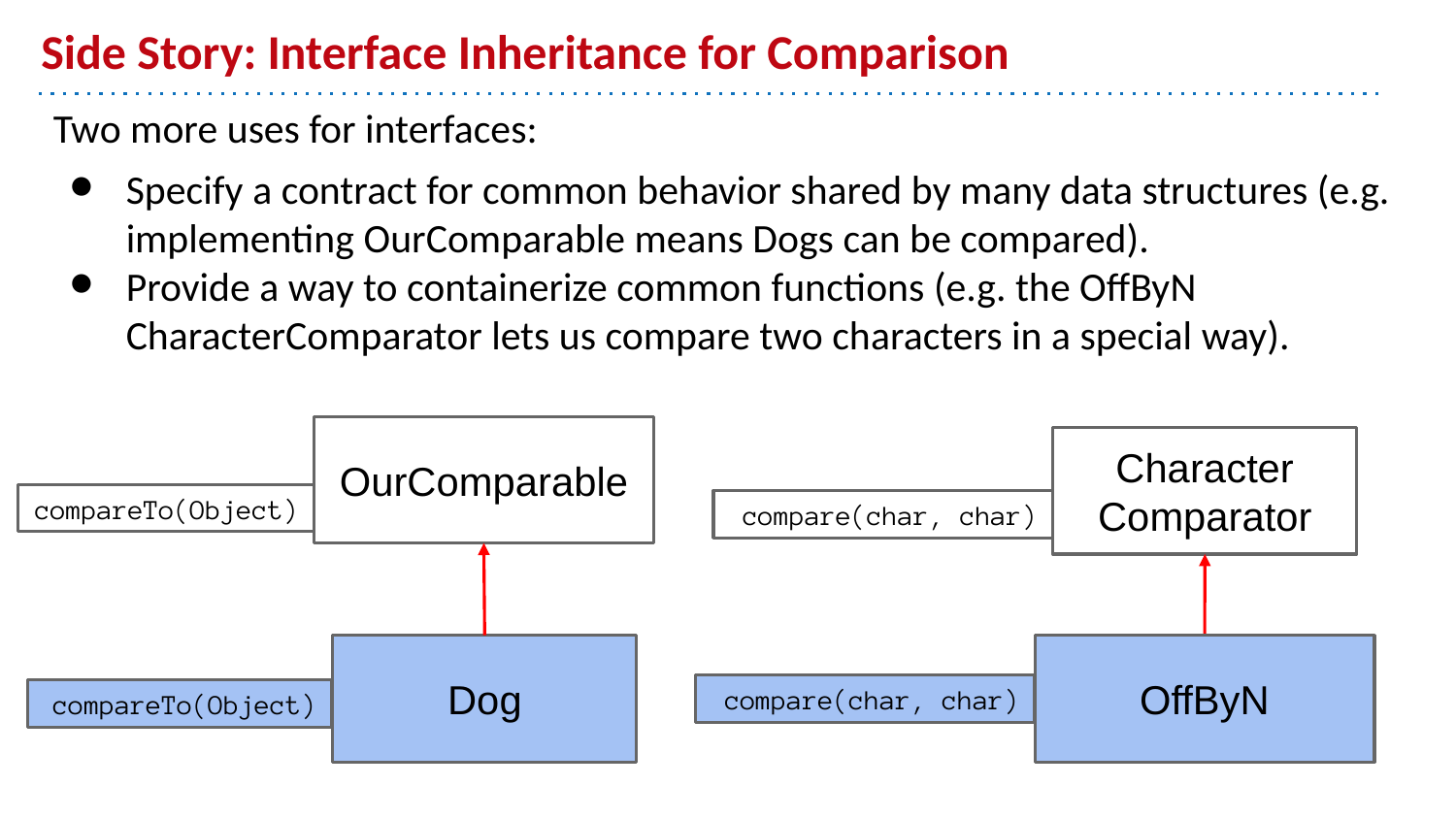

# Side Story: Interface Inheritance for Comparison
Two more uses for interfaces:
Specify a contract for common behavior shared by many data structures (e.g. implementing OurComparable means Dogs can be compared).
Provide a way to containerize common functions (e.g. the OffByN CharacterComparator lets us compare two characters in a special way).
OurComparable
Character
Comparator
compareTo(Object)
compare(char, char)
Dog
OffByN
compare(char, char)
compareTo(Object)